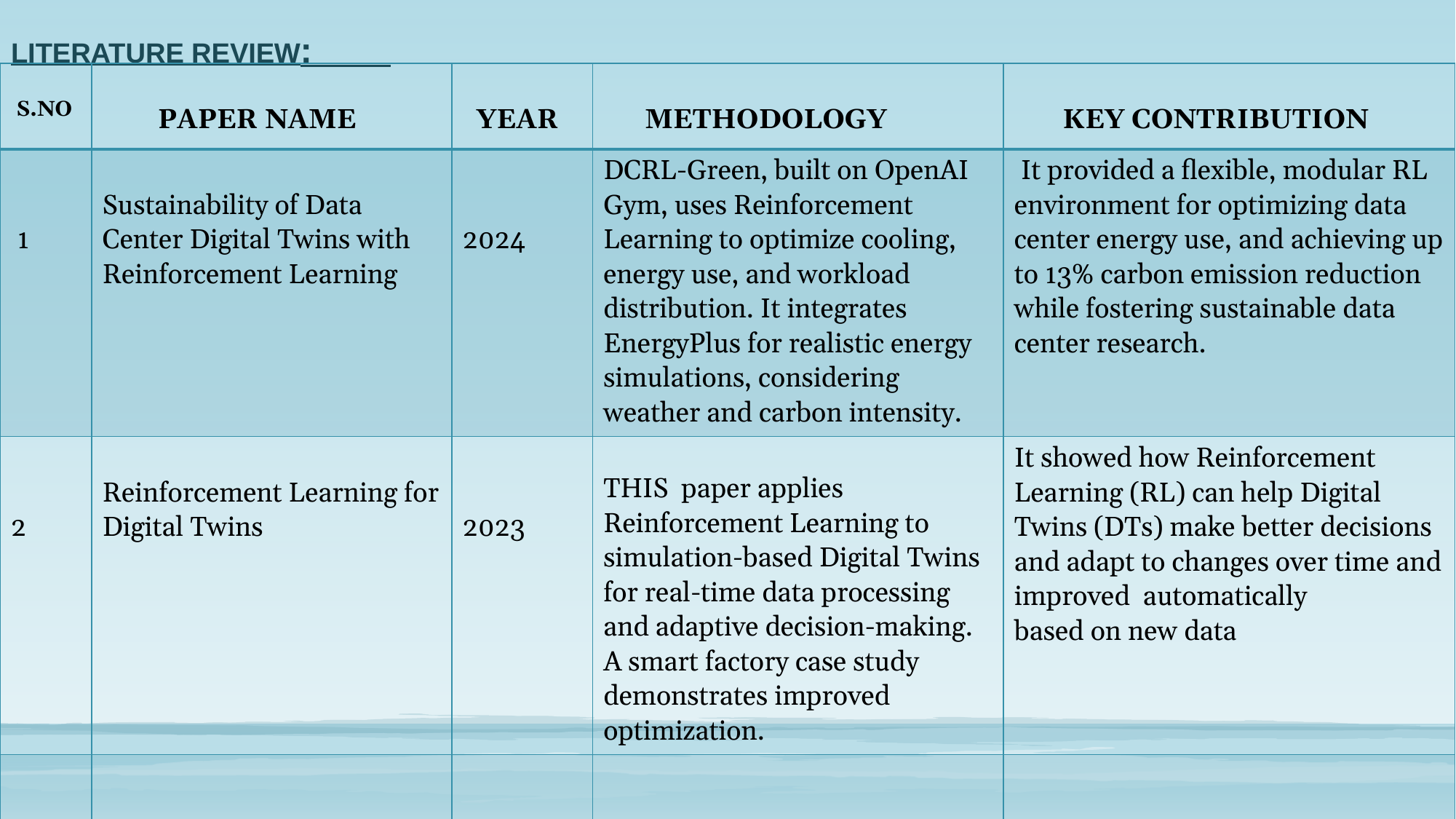

# LITERATURE REVIEW:
| S.NO | PAPER NAME | YEAR | METHODOLOGY | KEY CONTRIBUTION |
| --- | --- | --- | --- | --- |
| 1 | Sustainability of Data Center Digital Twins with Reinforcement Learning | 2024 | DCRL-Green, built on OpenAI Gym, uses Reinforcement Learning to optimize cooling, energy use, and workload distribution. It integrates EnergyPlus for realistic energy simulations, considering weather and carbon intensity. | It provided a flexible, modular RL environment for optimizing data center energy use, and achieving up to 13% carbon emission reduction while fostering sustainable data center research. |
| 2 | Reinforcement Learning for Digital Twins | 2023 | THIS paper applies Reinforcement Learning to simulation-based Digital Twins for real-time data processing and adaptive decision-making. A smart factory case study demonstrates improved optimization. | It showed how Reinforcement Learning (RL) can help Digital Twins (DTs) make better decisions and adapt to changes over time and improved automatically based on new data |
|  |  |  |  |  |